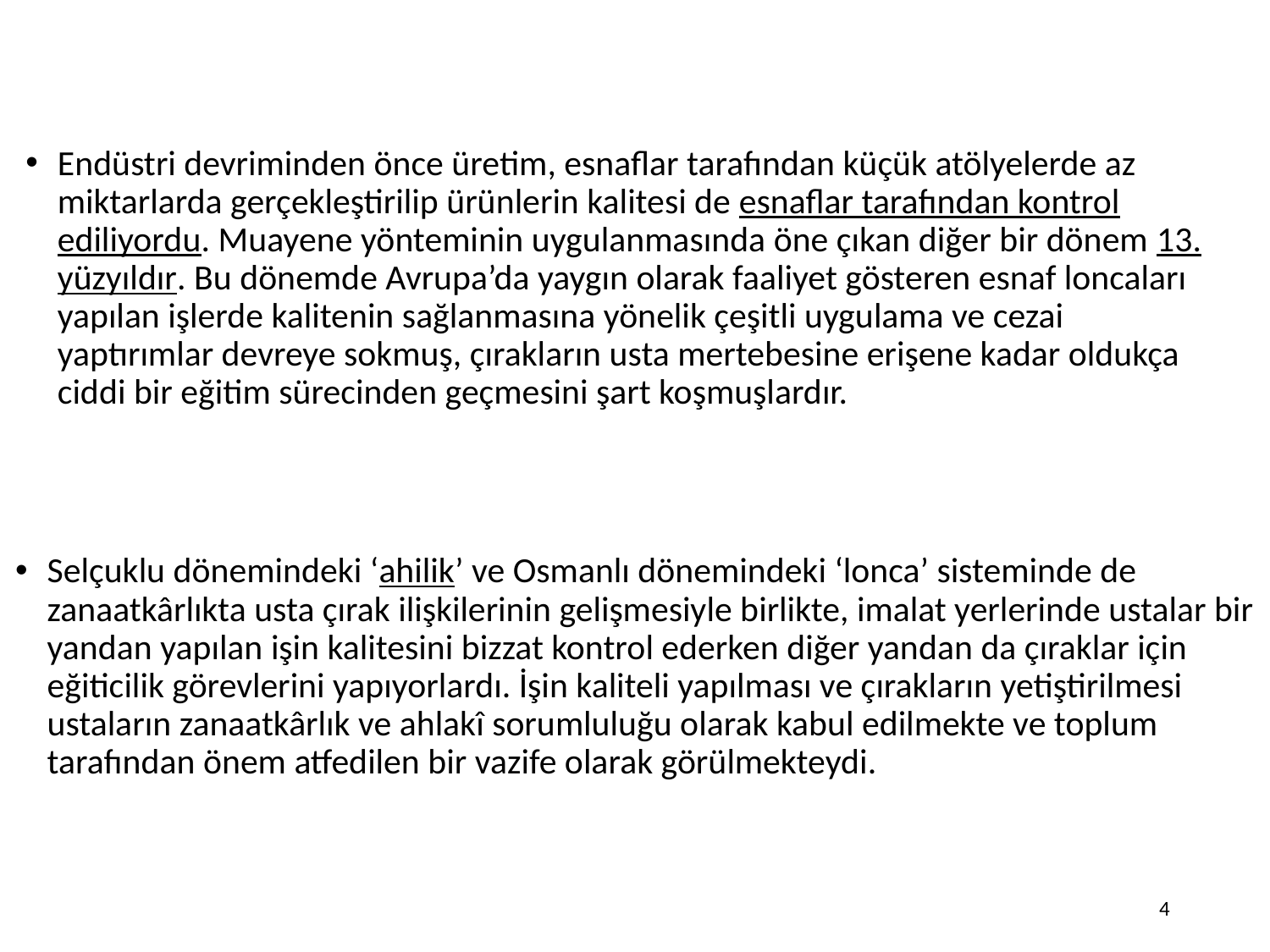

Endüstri devriminden önce üretim, esnaflar tarafından küçük atölyelerde az miktarlarda gerçekleştirilip ürünlerin kalitesi de esnaflar tarafından kontrol ediliyordu. Muayene yönteminin uygulanmasında öne çıkan diğer bir dönem 13. yüzyıldır. Bu dönemde Avrupa’da yaygın olarak faaliyet gösteren esnaf loncaları yapılan işlerde kalitenin sağlanmasına yönelik çeşitli uygulama ve cezai yaptırımlar devreye sokmuş, çırakların usta mertebesine erişene kadar oldukça ciddi bir eğitim sürecinden geçmesini şart koşmuşlardır.
Selçuklu dönemindeki ‘ahilik’ ve Osmanlı dönemindeki ‘lonca’ sisteminde de zanaatkârlıkta usta çırak ilişkilerinin gelişmesiyle birlikte, imalat yerlerinde ustalar bir yandan yapılan işin kalitesini bizzat kontrol ederken diğer yandan da çıraklar için eğiticilik görevlerini yapıyorlardı. İşin kaliteli yapılması ve çırakların yetiştirilmesi ustaların zanaatkârlık ve ahlakî sorumluluğu olarak kabul edilmekte ve toplum tarafından önem atfedilen bir vazife olarak görülmekteydi.
4